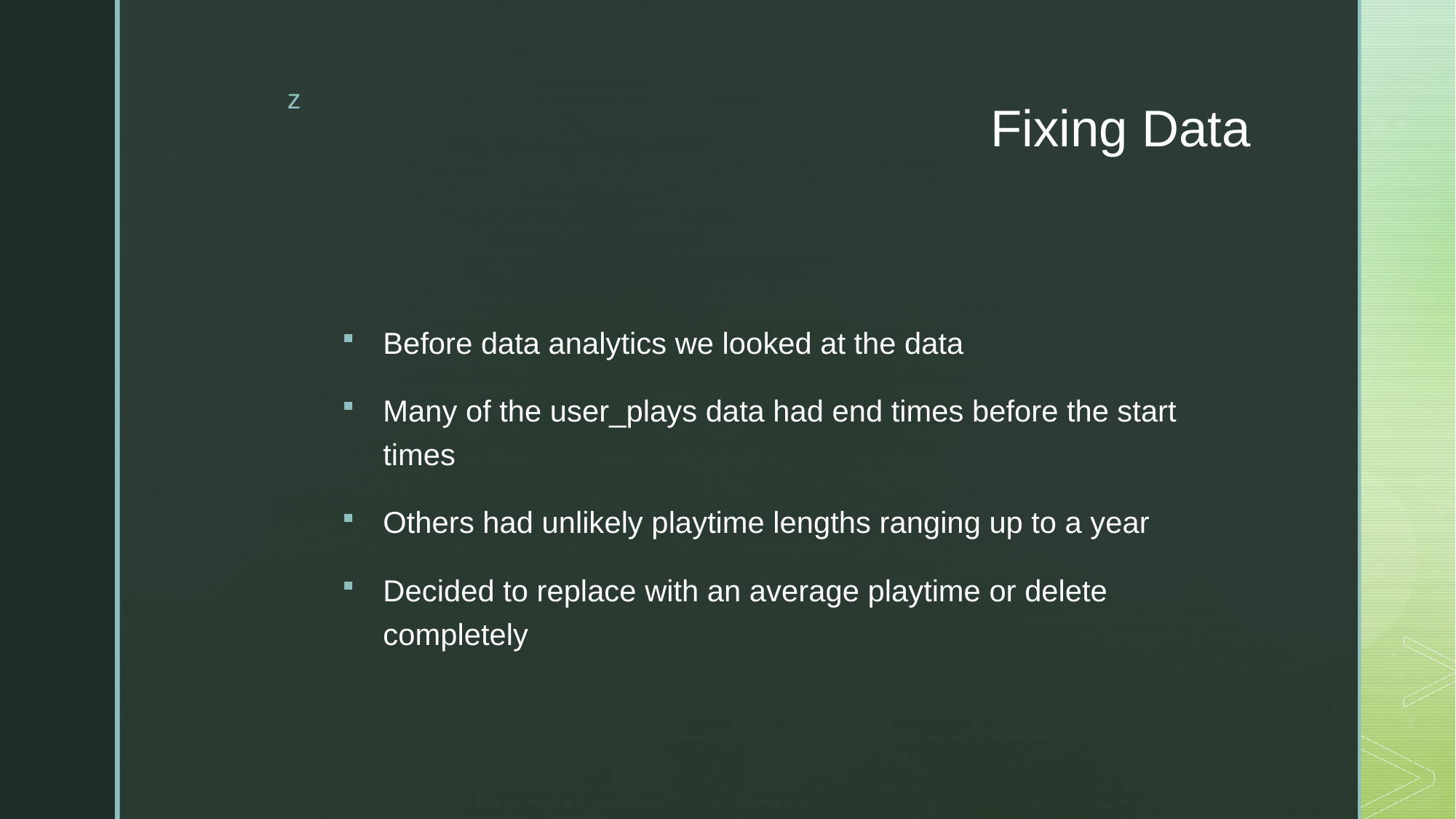

# Fixing Data
Before data analytics we looked at the data
Many of the user_plays data had end times before the start times
Others had unlikely playtime lengths ranging up to a year
Decided to replace with an average playtime or delete completely